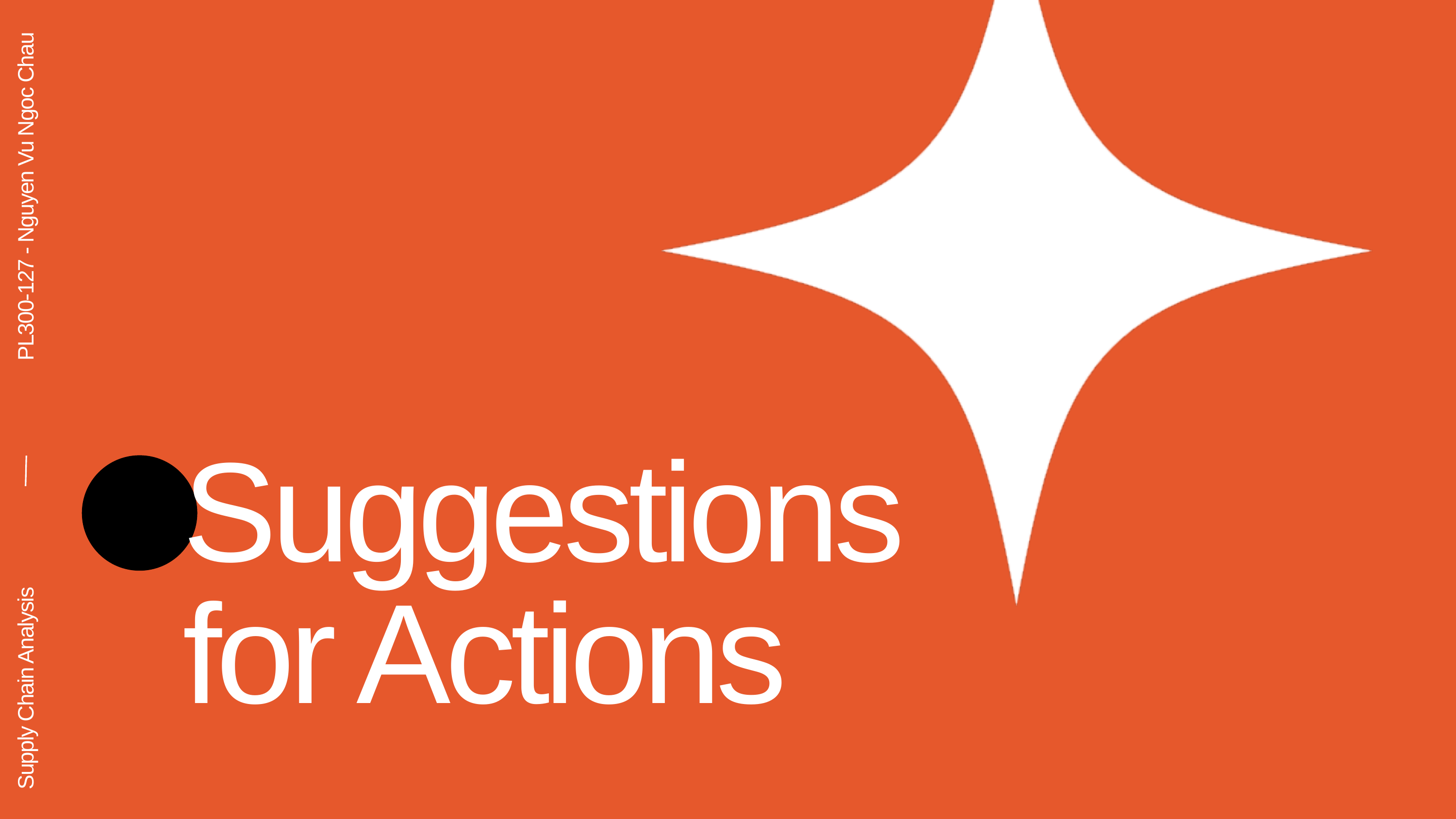

PL300-127 - Nguyen Vu Ngoc Chau
Suggestions for Actions

Supply Chain Analysis